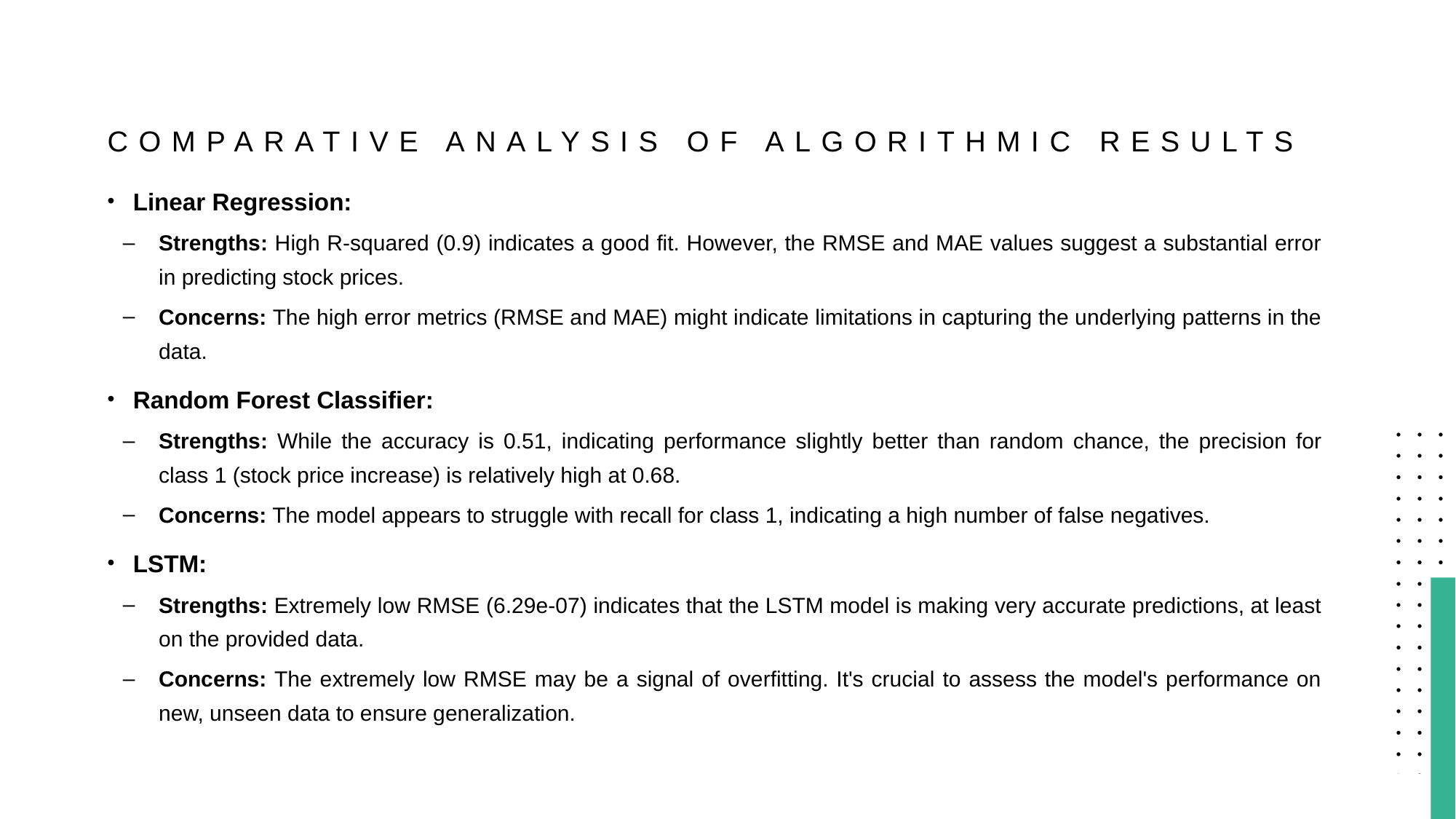

# Comparative Analysis of Algorithmic Results
Linear Regression:
Strengths: High R-squared (0.9) indicates a good fit. However, the RMSE and MAE values suggest a substantial error in predicting stock prices.
Concerns: The high error metrics (RMSE and MAE) might indicate limitations in capturing the underlying patterns in the data.
Random Forest Classifier:
Strengths: While the accuracy is 0.51, indicating performance slightly better than random chance, the precision for class 1 (stock price increase) is relatively high at 0.68.
Concerns: The model appears to struggle with recall for class 1, indicating a high number of false negatives.
LSTM:
Strengths: Extremely low RMSE (6.29e-07) indicates that the LSTM model is making very accurate predictions, at least on the provided data.
Concerns: The extremely low RMSE may be a signal of overfitting. It's crucial to assess the model's performance on new, unseen data to ensure generalization.